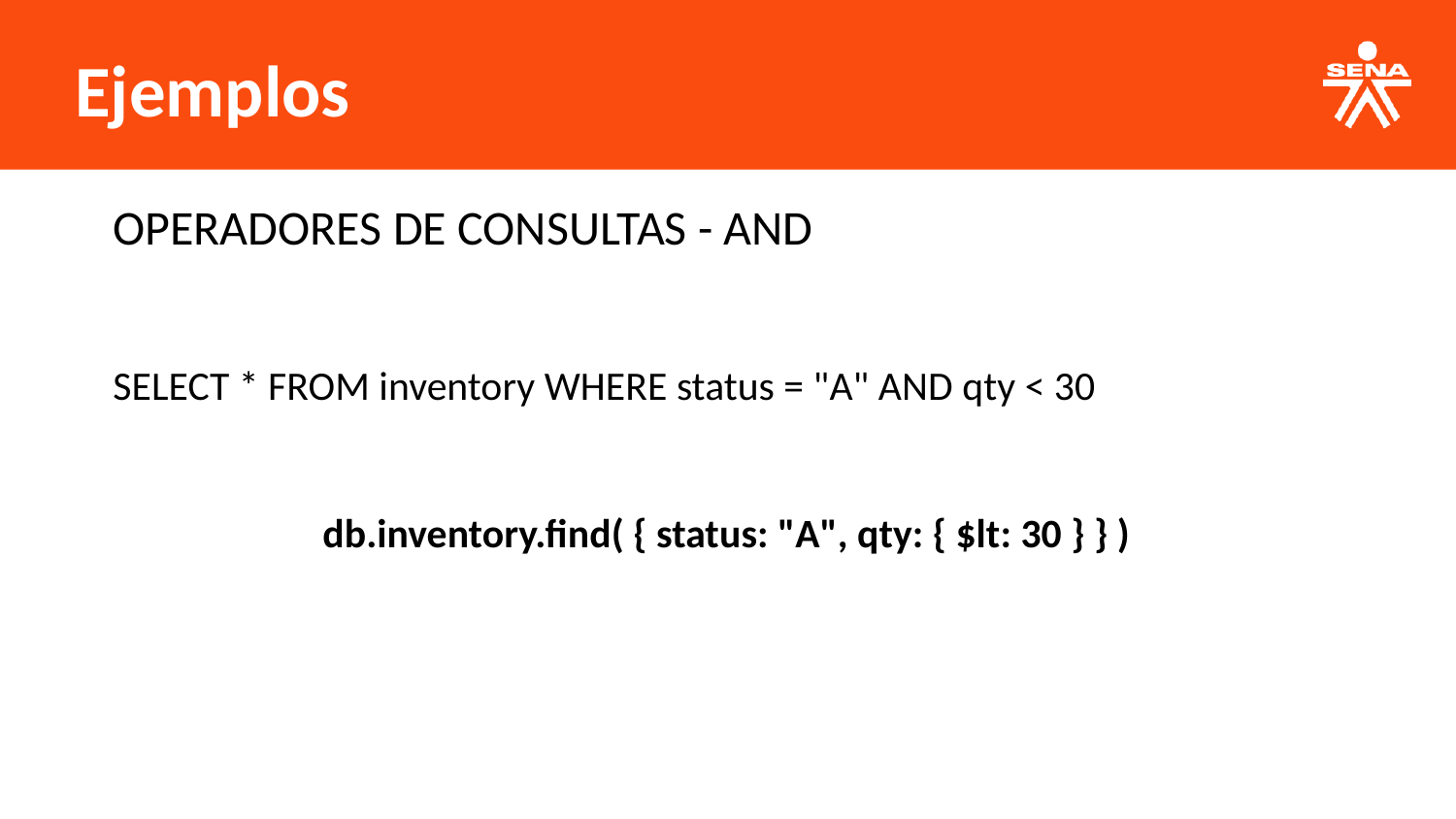

Ejemplos
| OPERADORES DE CONSULTAS - AND |
| --- |

| SELECT \* FROM inventory WHERE status = "A" AND qty < 30 |
| --- |
| db.inventory.find( { status: "A", qty: { $lt: 30 } } ) |
| --- |